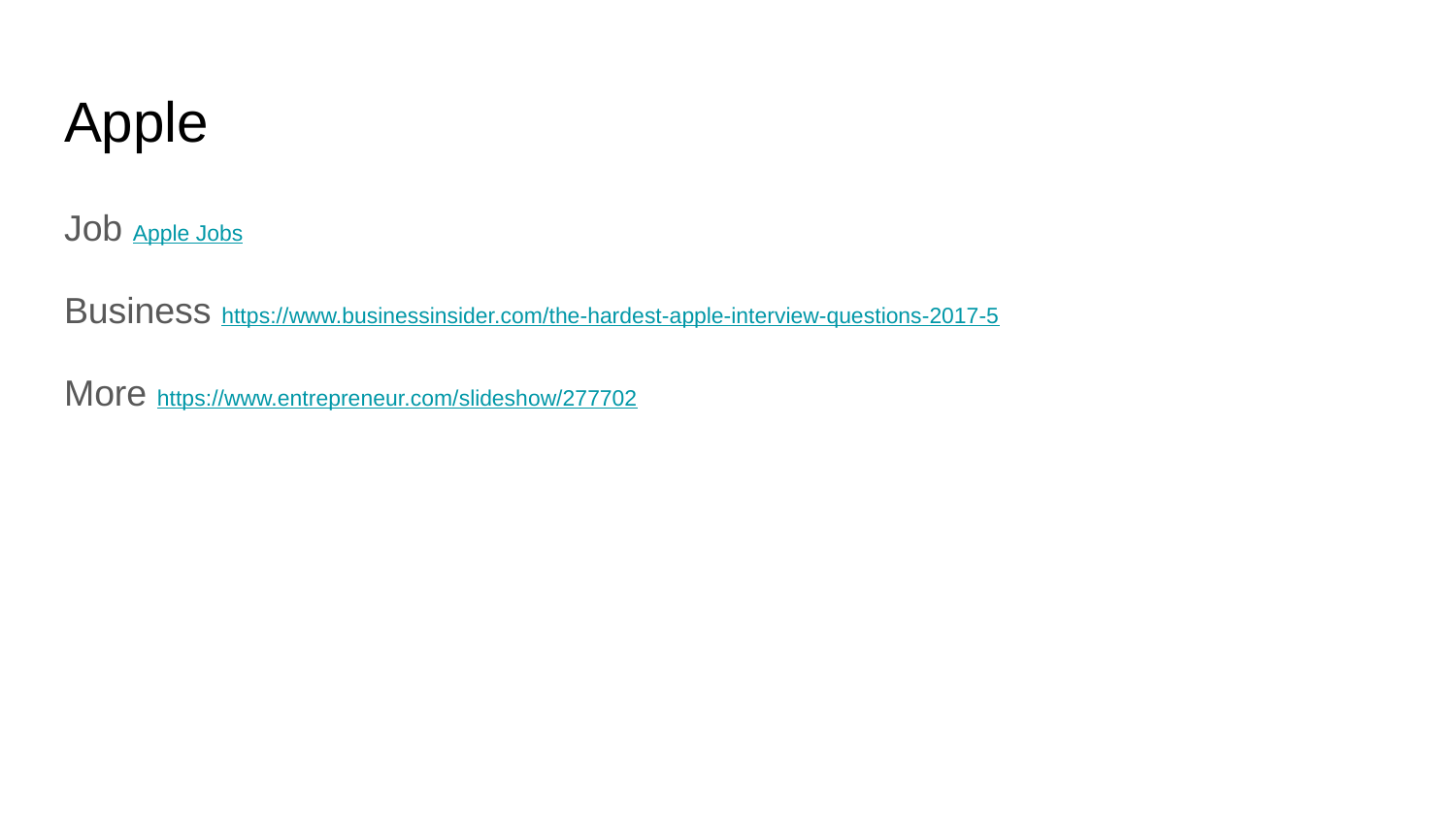

# Apple
Job Apple Jobs
Business https://www.businessinsider.com/the-hardest-apple-interview-questions-2017-5
More https://www.entrepreneur.com/slideshow/277702